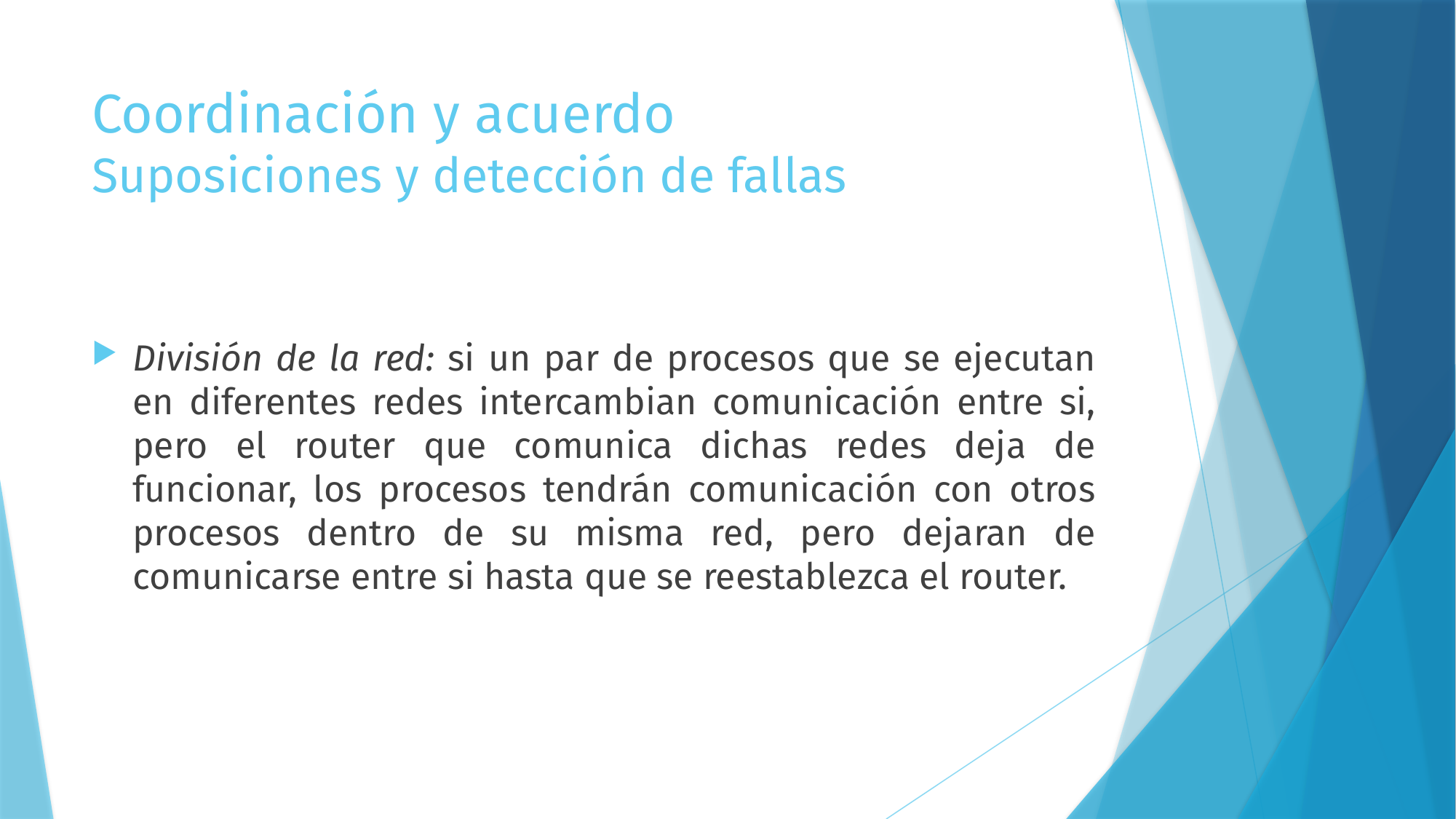

# Coordinación y acuerdo Suposiciones y detección de fallas
División de la red: si un par de procesos que se ejecutan en diferentes redes intercambian comunicación entre si, pero el router que comunica dichas redes deja de funcionar, los procesos tendrán comunicación con otros procesos dentro de su misma red, pero dejaran de comunicarse entre si hasta que se reestablezca el router.